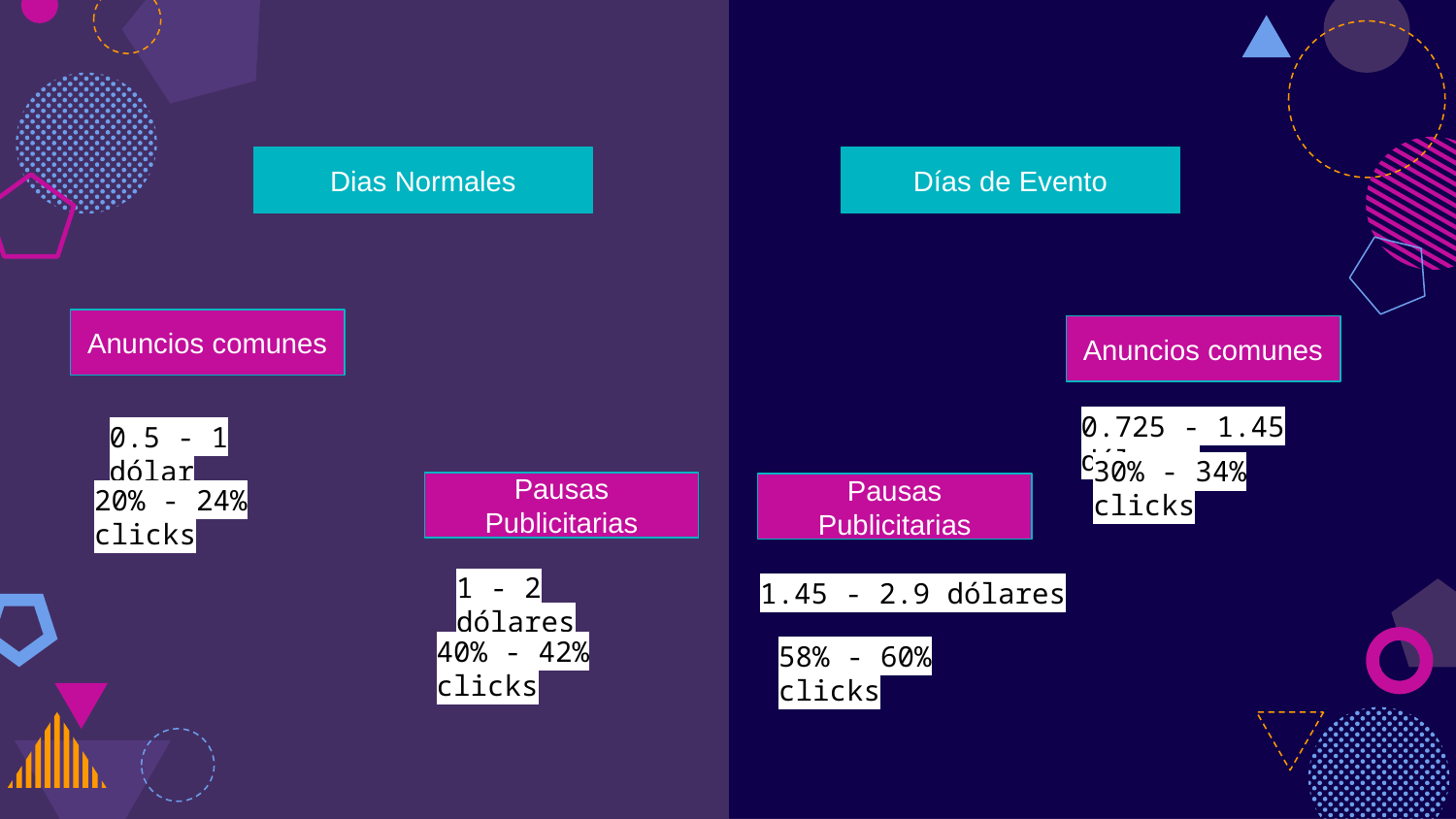

Dias Normales
Días de Evento
Anuncios comunes
Anuncios comunes
0.725 - 1.45 dólares
0.5 - 1 dólar
30% - 34% clicks
20% - 24% clicks
Pausas Publicitarias
Pausas Publicitarias
1 - 2 dólares
1.45 - 2.9 dólares
40% - 42% clicks
58% - 60% clicks